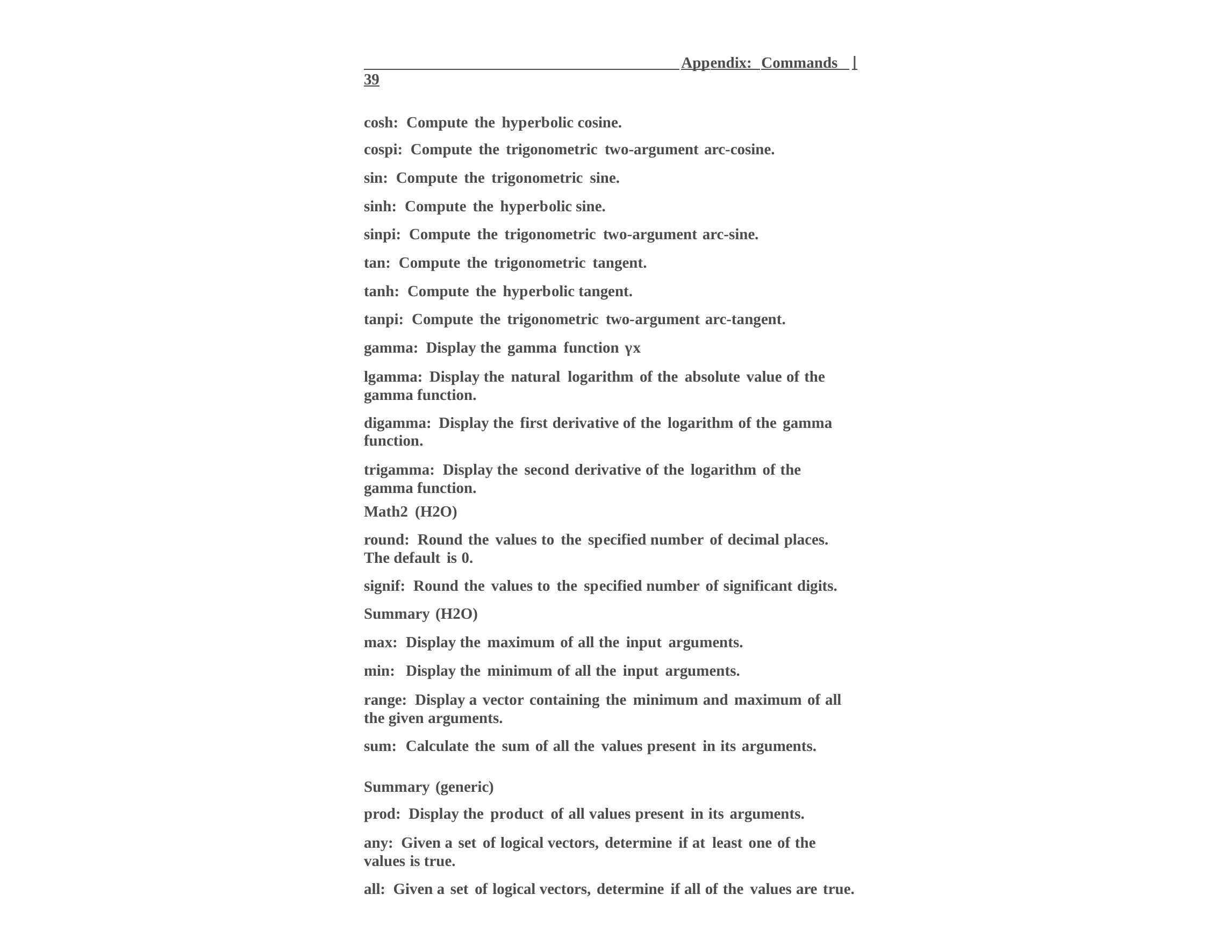

Appendix:  Commands   | 39
cosh:  Compute the hyperbolic cosine.
cospi:  Compute the trigonometric two-argument arc-cosine.
sin:  Compute the trigonometric sine.
sinh:  Compute the hyperbolic sine.
sinpi:  Compute the trigonometric two-argument arc-sine.
tan:  Compute the trigonometric tangent.
tanh:  Compute the hyperbolic tangent.
tanpi:  Compute the trigonometric two-argument arc-tangent.
gamma: Display the gamma function γx
lgamma: Display the natural logarithm of the absolute value of the gamma function.
digamma: Display the first derivative of the logarithm of the gamma function.
trigamma:  Display the second derivative of the logarithm of the gamma function.
Math2 (H2O)
round:  Round the values to the specified number of decimal places. The default is 0.
signif:  Round the values to the specified number of significant digits.
Summary (H2O)
max:  Display the maximum of all the input arguments.
min:  Display the minimum of all the input arguments.
range:  Display a vector containing the minimum and maximum of all the given arguments.
sum:  Calculate the sum of all the values present in its arguments.
Summary (generic)
prod:  Display the product of all values present in its arguments.
any:  Given a set of logical vectors, determine if at least one of the values is true.
all:  Given a set of logical vectors, determine if all of the values are true.